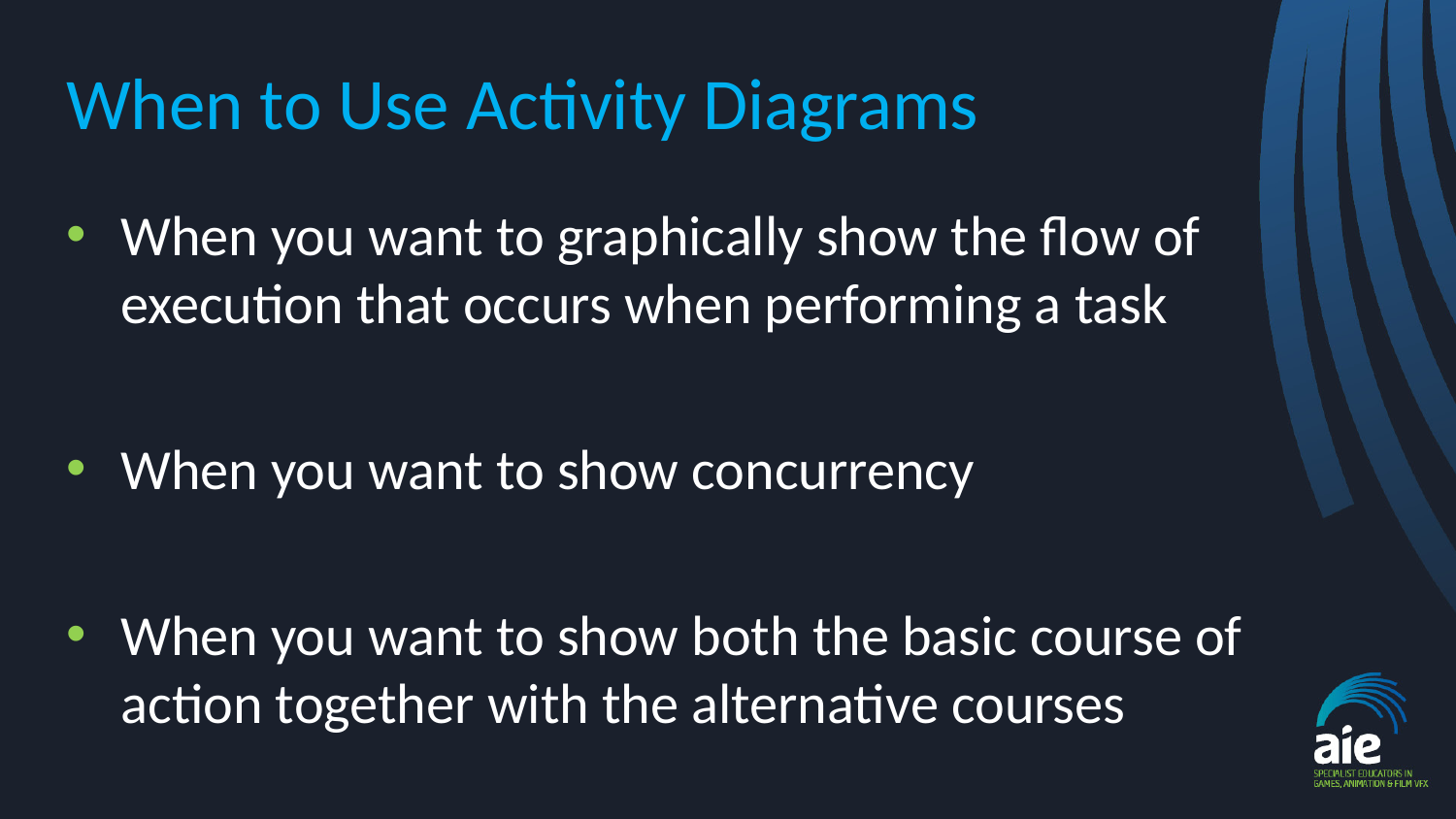

# When to Use Activity Diagrams
When you want to graphically show the flow of execution that occurs when performing a task

When you want to show concurrency

When you want to show both the basic course of action together with the alternative courses